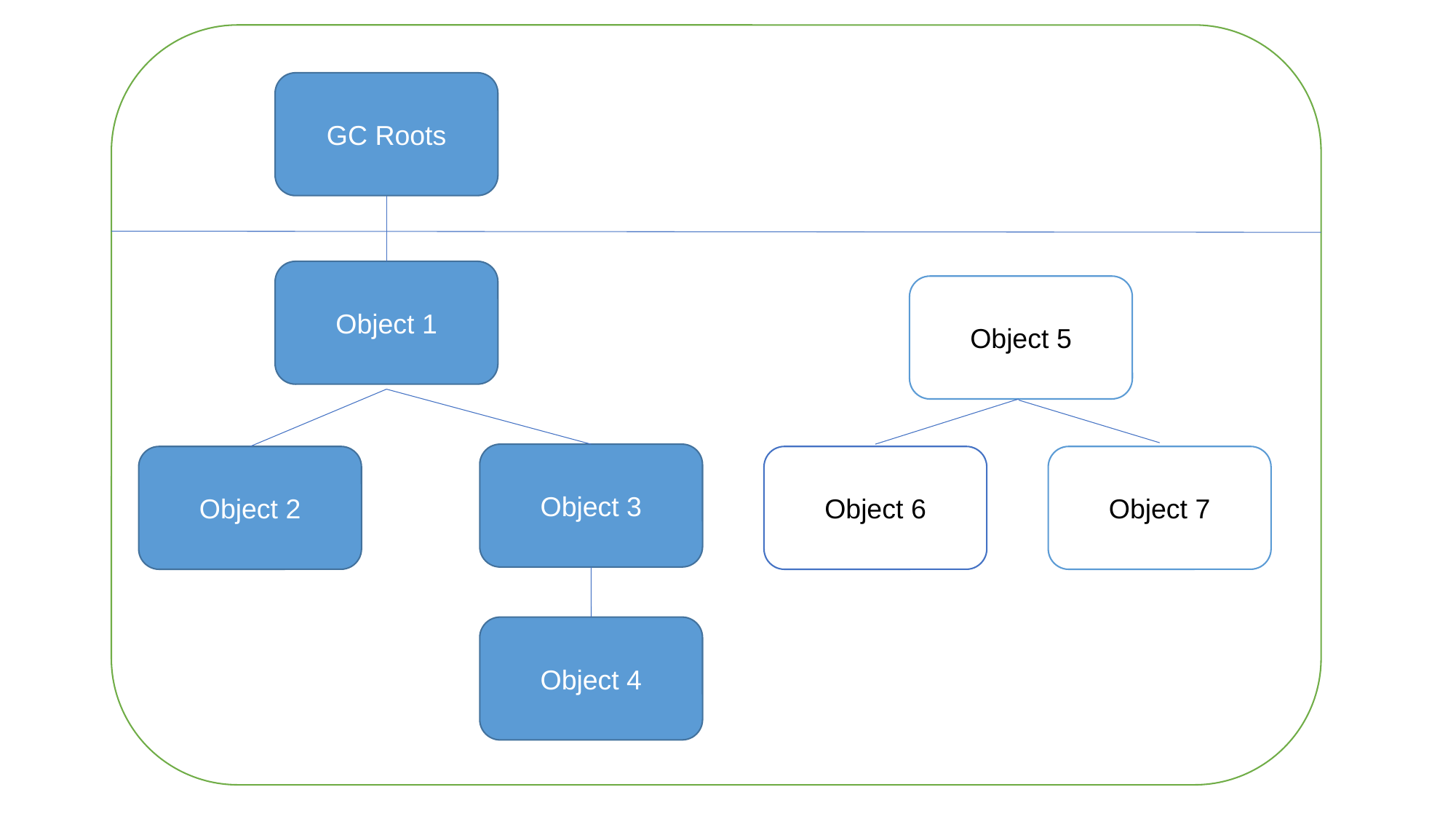

GC Roots
Object 1
Object 5
Object 3
Object 2
Object 6
Object 7
Object 4